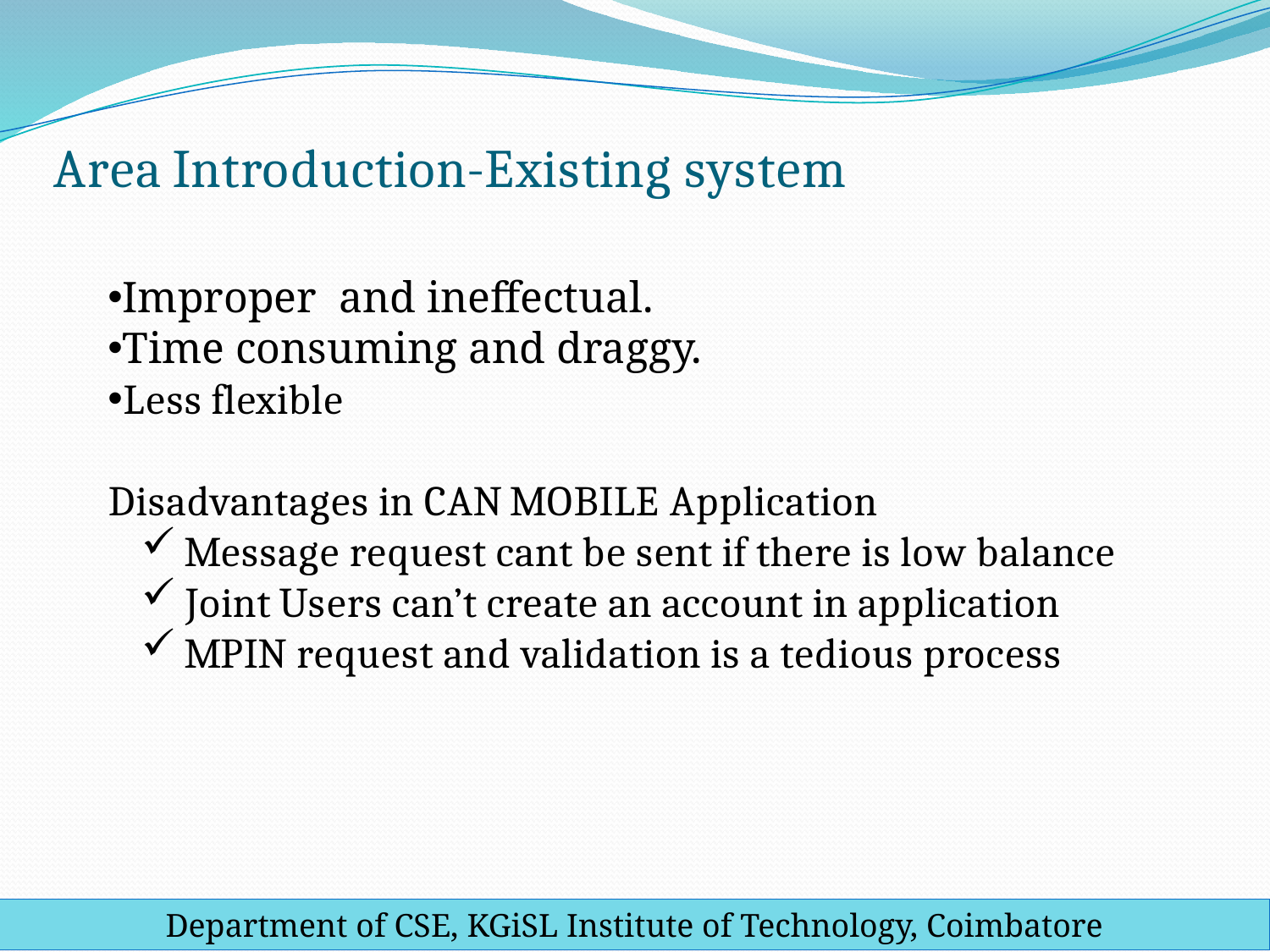

# Area Introduction-Existing system
Improper  and ineffectual.
Time consuming and draggy.
Less flexible

Disadvantages in CAN MOBILE Application
 Message request cant be sent if there is low balance
 Joint Users can’t create an account in application
 MPIN request and validation is a tedious process

Department of CSE, KGiSL Institute of Technology, Coimbatore